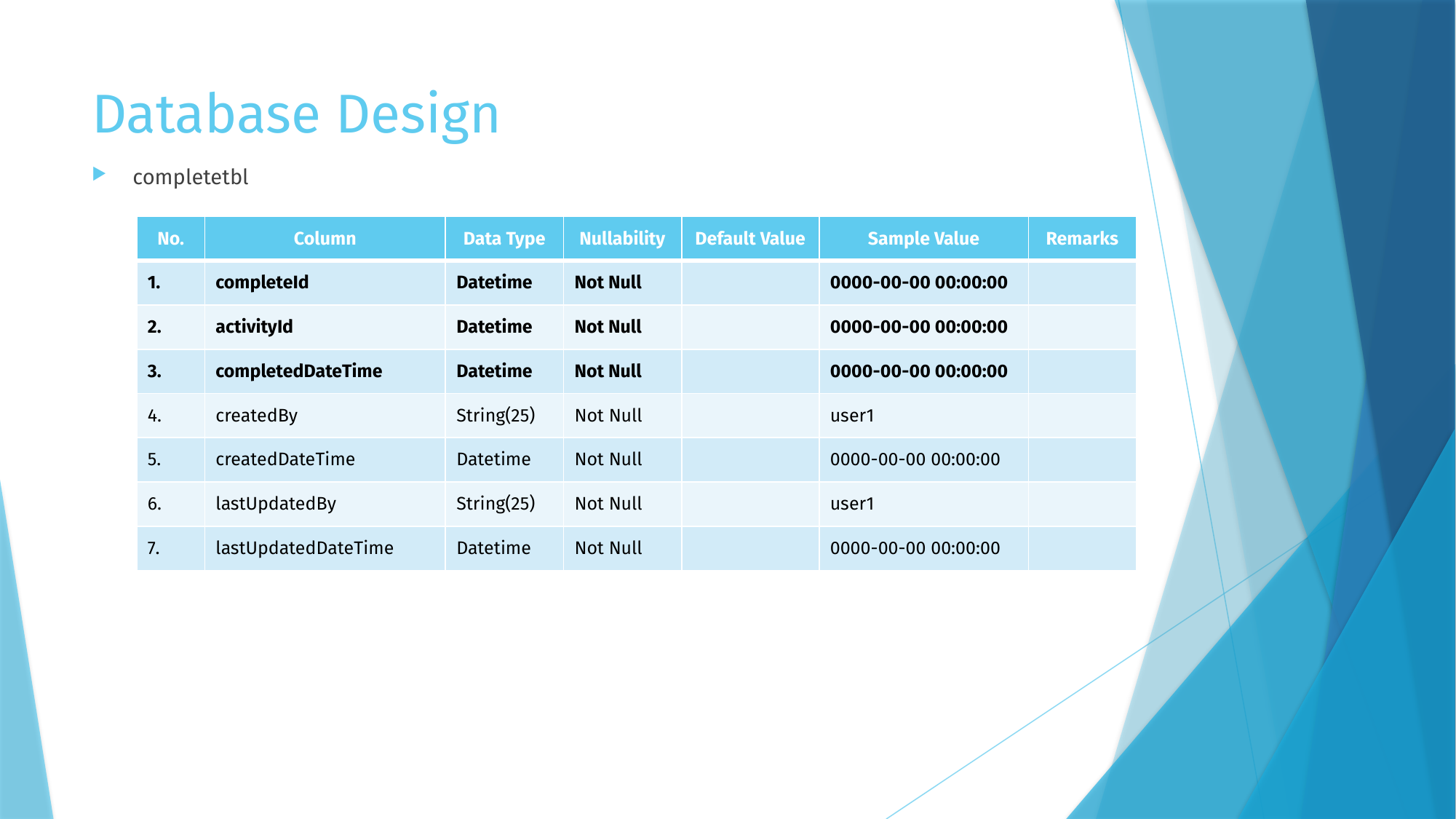

# Database Design
completetbl

| No. | Column | Data Type | Nullability | Default Value | Sample Value | Remarks |
| --- | --- | --- | --- | --- | --- | --- |
| 1. | completeId | Datetime | Not Null |  | 0000-00-00 00:00:00 |  |
| 2. | activityId | Datetime | Not Null |  | 0000-00-00 00:00:00 |  |
| 3. | completedDateTime | Datetime | Not Null |  | 0000-00-00 00:00:00 |  |
| 4. | createdBy | String(25) | Not Null |  | user1 |  |
| 5. | createdDateTime | Datetime | Not Null |  | 0000-00-00 00:00:00 |  |
| 6. | lastUpdatedBy | String(25) | Not Null |  | user1 |  |
| 7. | lastUpdatedDateTime | Datetime | Not Null |  | 0000-00-00 00:00:00 |  |